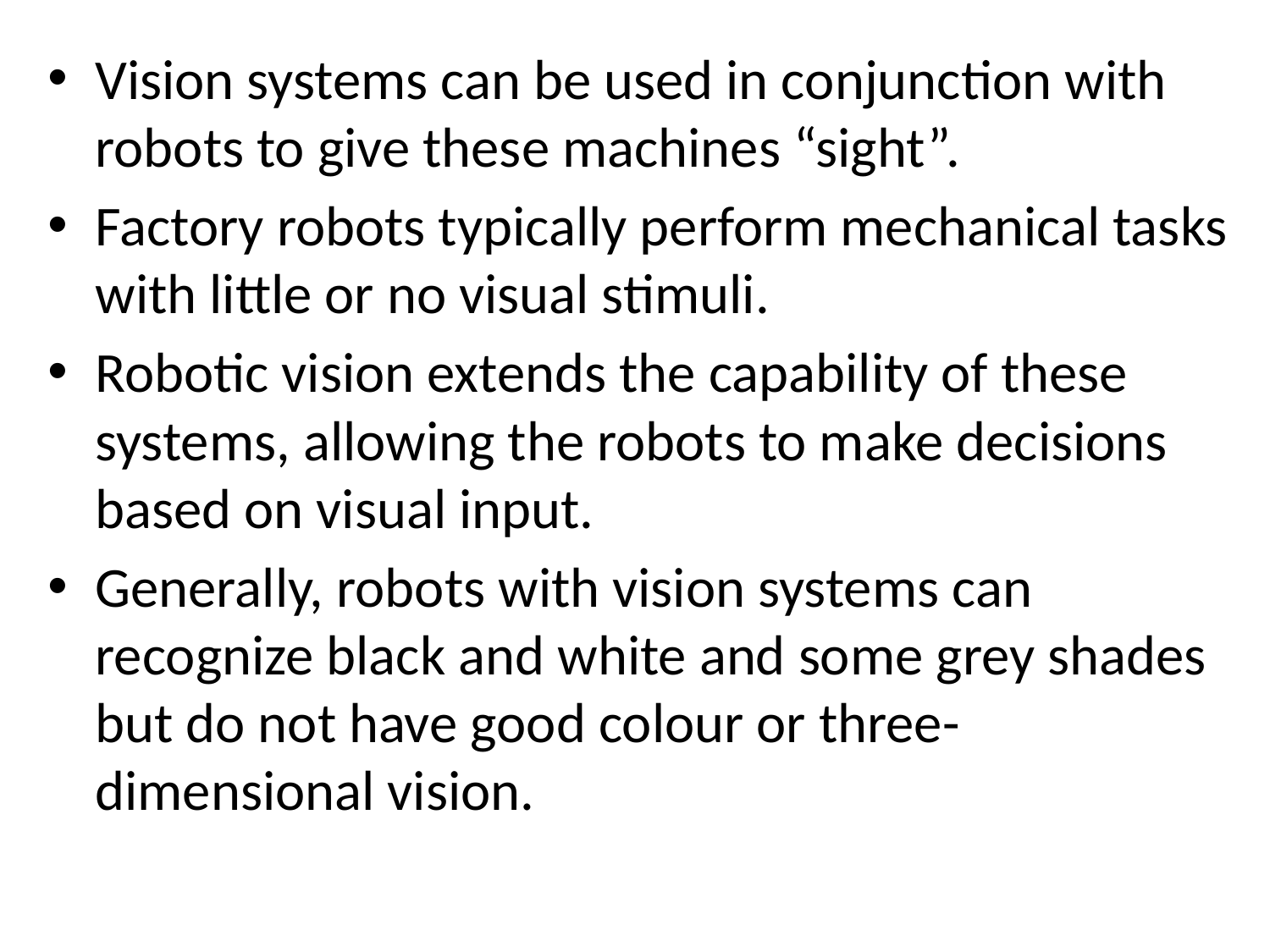

Vision systems can be used in conjunction with robots to give these machines “sight”.
Factory robots typically perform mechanical tasks with little or no visual stimuli.
Robotic vision extends the capability of these systems, allowing the robots to make decisions based on visual input.
Generally, robots with vision systems can recognize black and white and some grey shades but do not have good colour or three-dimensional vision.